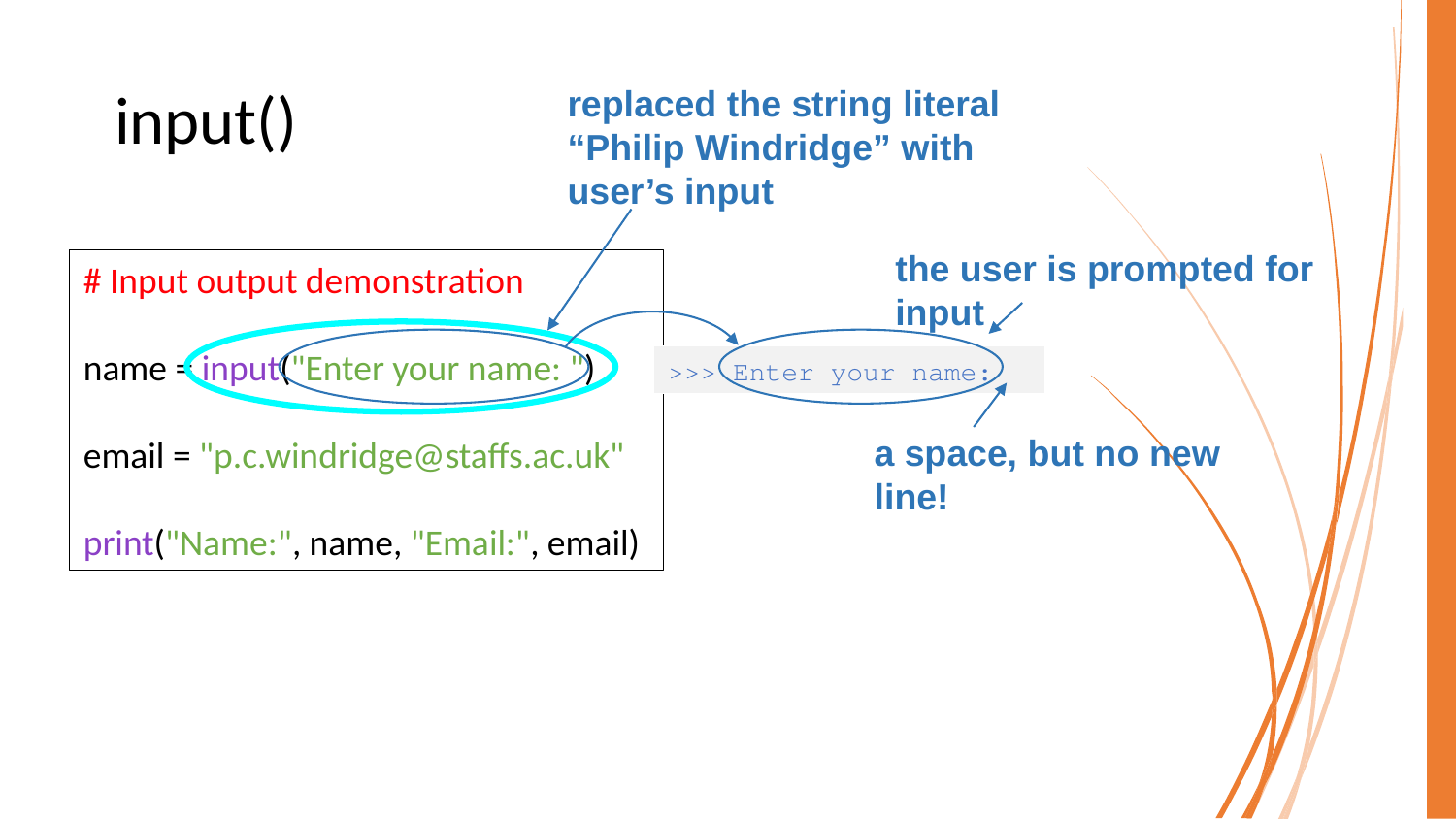

# input()
replaced the string literal “Philip Windridge” with user’s input
the user is prompted for input
# Input output demonstration

name = input("Enter your name: ")

email = "p.c.windridge@staffs.ac.uk"

print("Name:", name, "Email:", email)

>>> Enter your name:
a space, but no new line!
COMP40003 Software Development and Application Modelling | Email: p.c.windridge@staffs.ac.uk
26